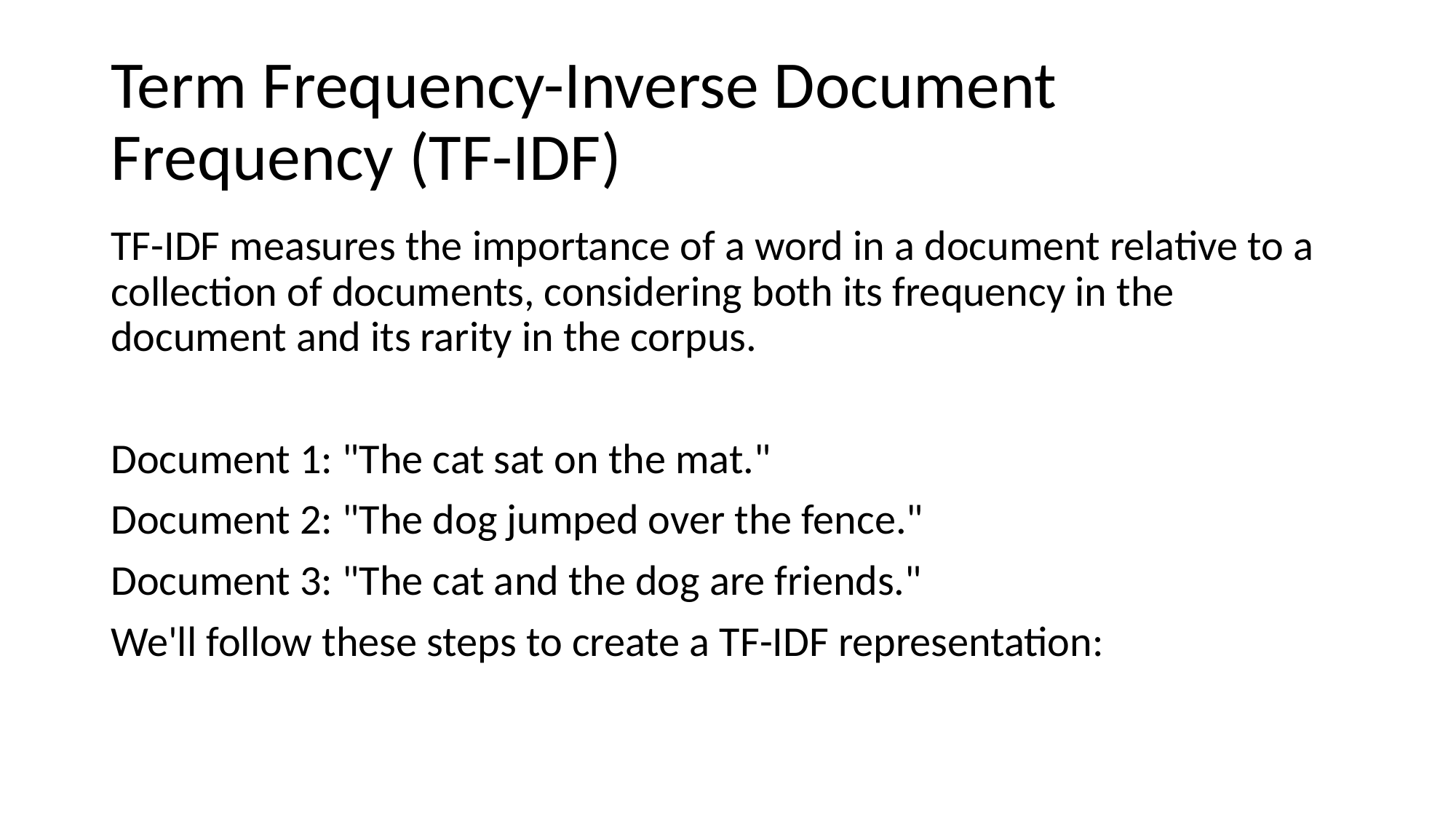

# Term Frequency-Inverse Document Frequency (TF-IDF)
TF-IDF measures the importance of a word in a document relative to a collection of documents, considering both its frequency in the document and its rarity in the corpus.

Document 1: "The cat sat on the mat."
Document 2: "The dog jumped over the fence."
Document 3: "The cat and the dog are friends."
We'll follow these steps to create a TF-IDF representation: